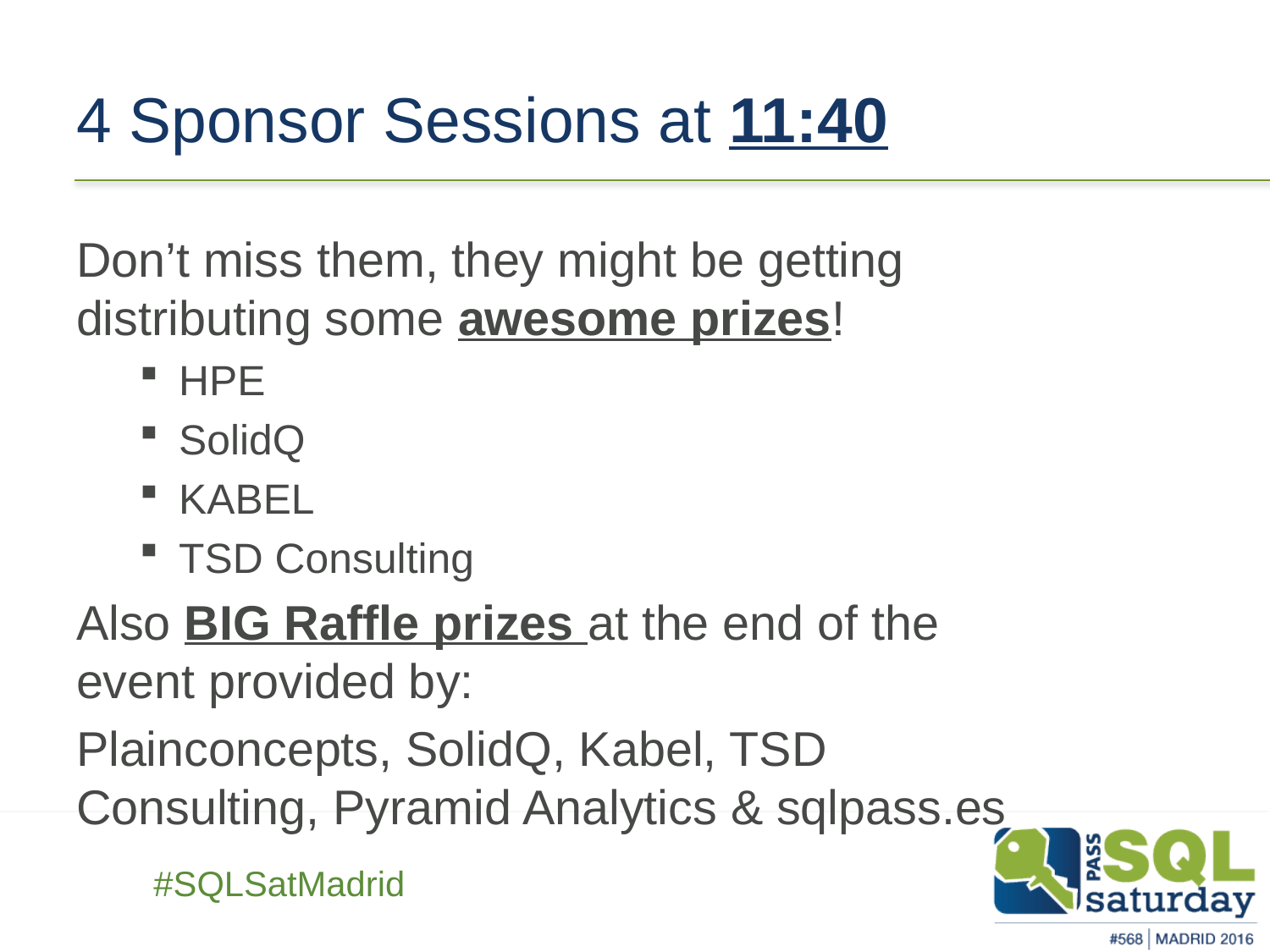

# 4 Sponsor Sessions at 11:40
Don’t miss them, they might be getting distributing some awesome prizes!
HPE
SolidQ
KABEL
TSD Consulting
Also BIG Raffle prizes at the end of the event provided by:
Plainconcepts, SolidQ, Kabel, TSD Consulting, Pyramid Analytics & sqlpass.es